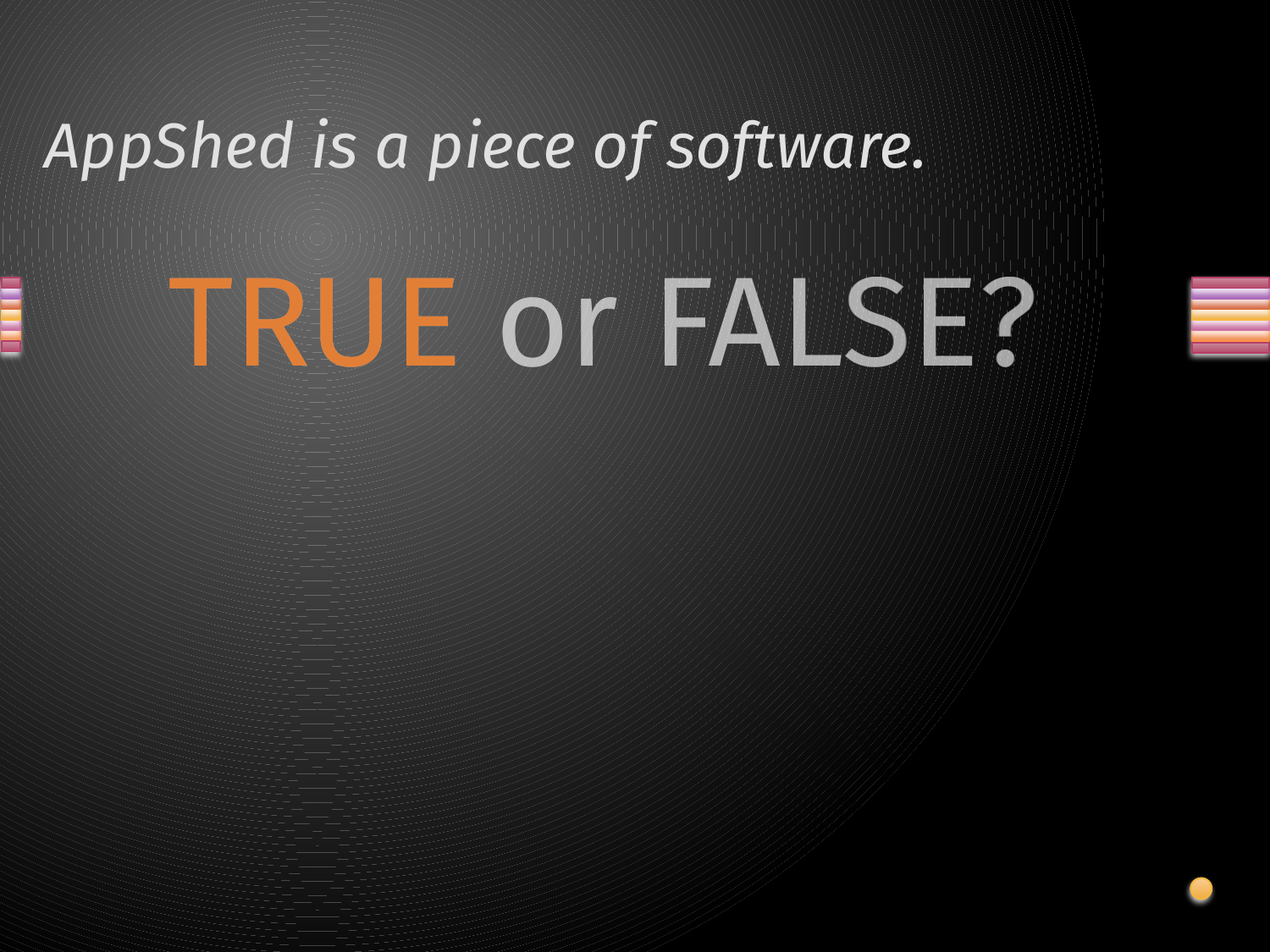

# AppShed is a piece of software.